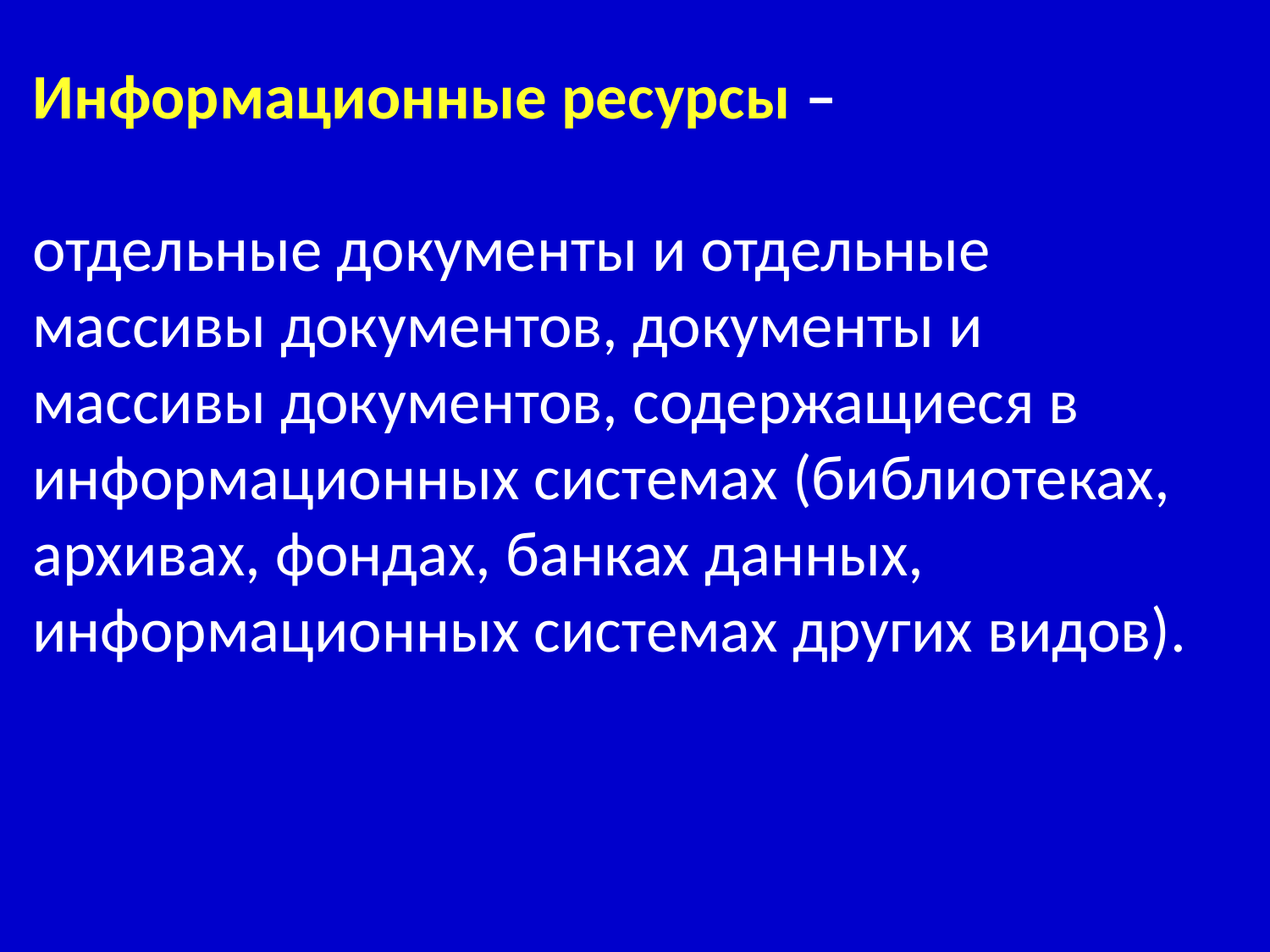

Информационные ресурсы –

отдельные документы и отдельные массивы документов, документы и массивы документов, содержащиеся в информационных системах (библиотеках, архивах, фондах, банках данных, информационных системах других видов).